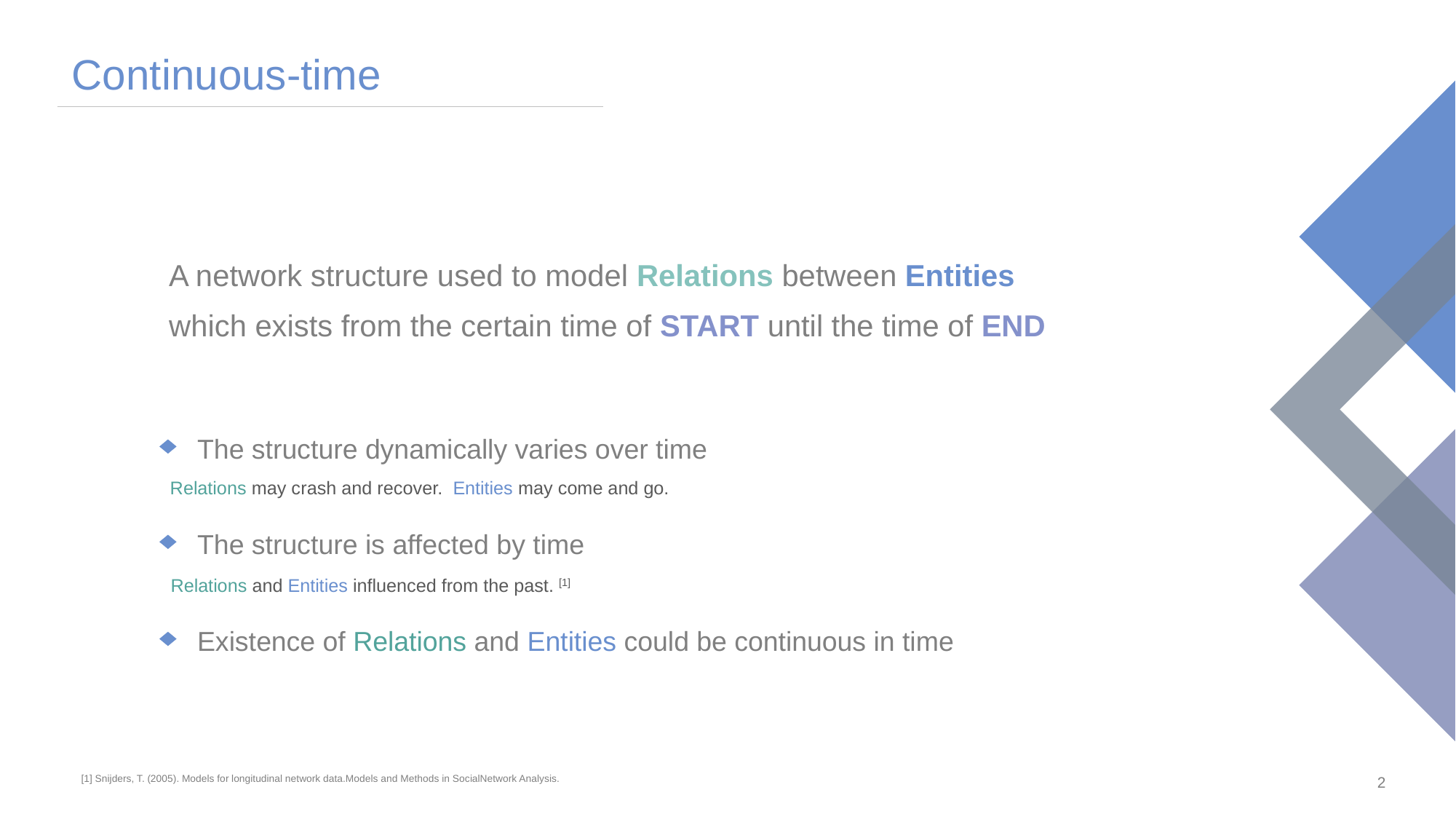

Continuous-time

A network structure used to model Relations between Entities
which exists from the certain time of START until the time of END
The structure dynamically varies over time

Relations may crash and recover.  Entities may come and go.
The structure is affected by time

Relations and Entities influenced from the past. [1]
Existence of Relations and Entities could be continuous in time

[1] Snijders, T. (2005). Models for longitudinal network data.Models and Methods in SocialNetwork Analysis.
2